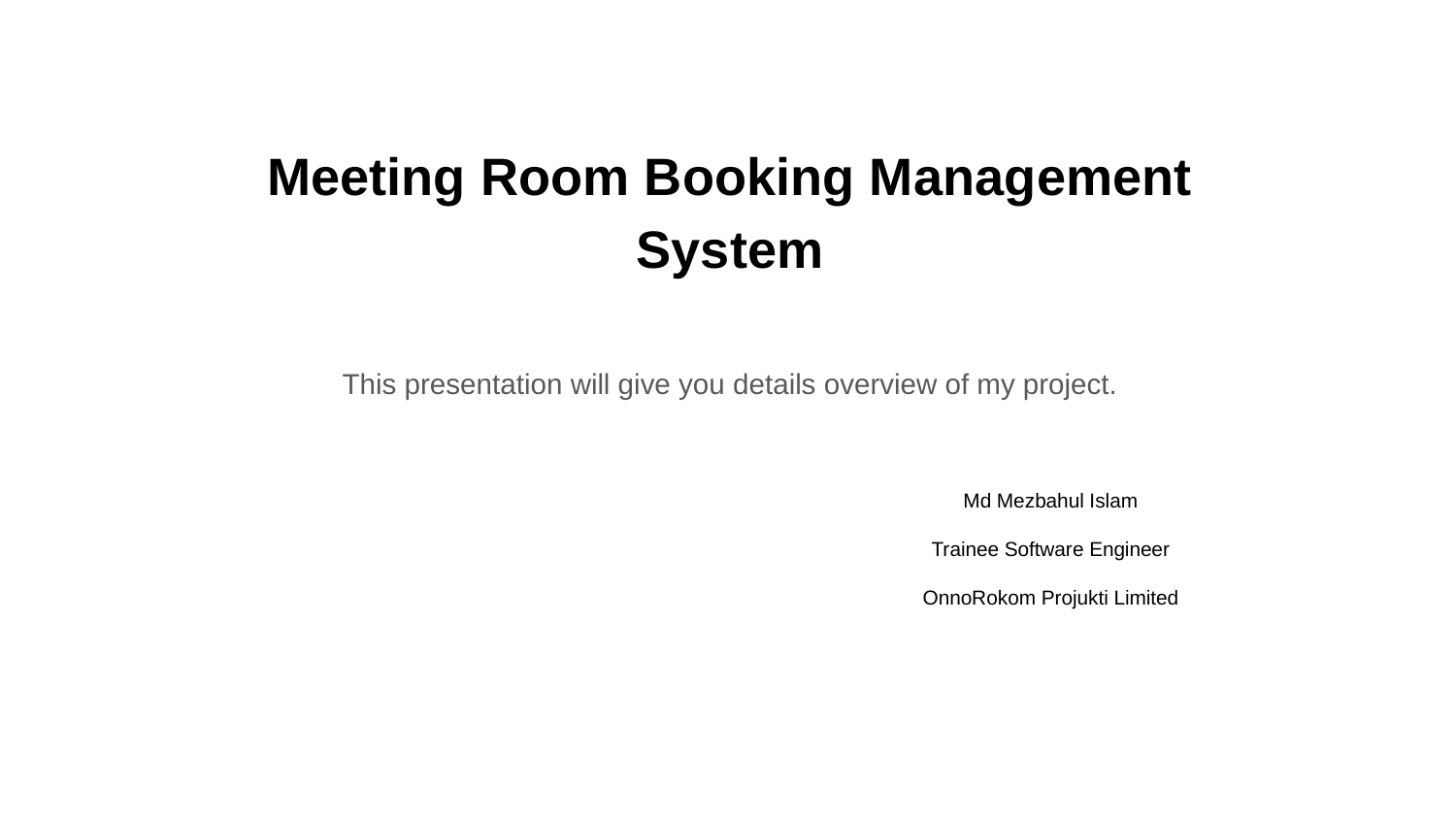

# Meeting Room Booking Management System

This presentation will give you details overview of my project.
Md Mezbahul Islam
Trainee Software Engineer
OnnoRokom Projukti Limited